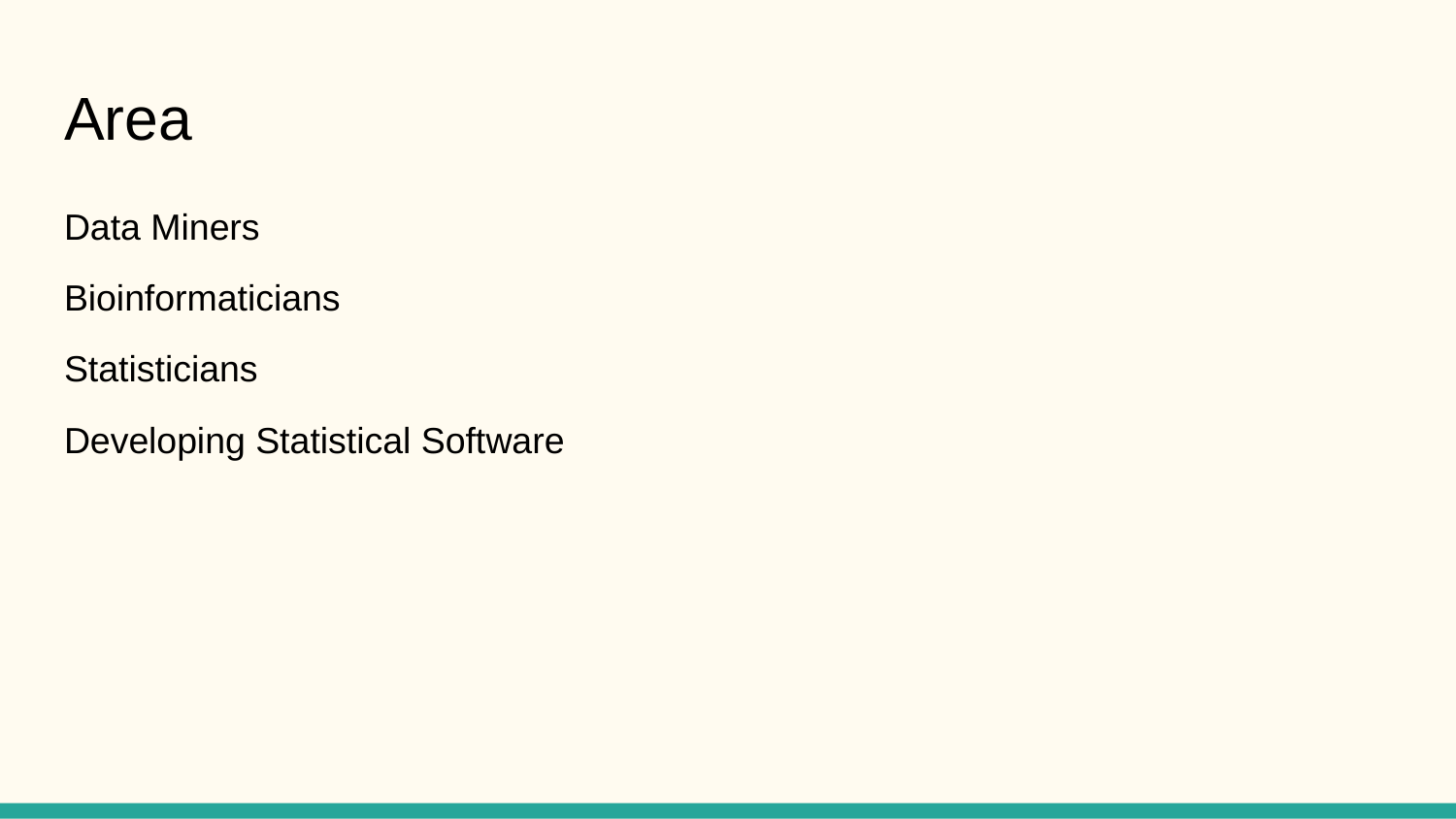

# Area
Data Miners
Bioinformaticians
Statisticians
Developing Statistical Software